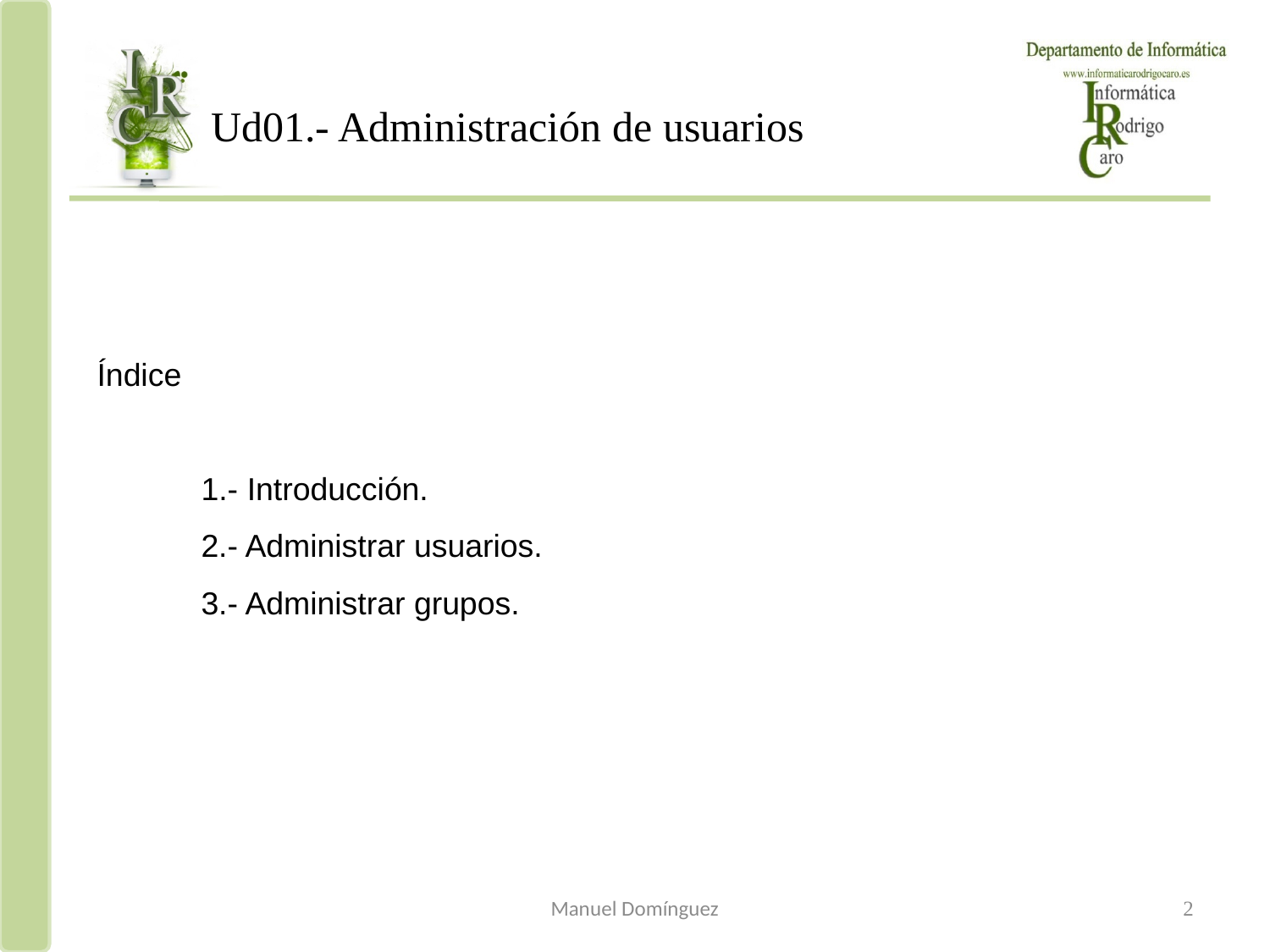

Ud01.- Administración de usuarios
# Índice 1.- Introducción. 2.- Administrar usuarios. 3.- Administrar grupos.
Manuel Domínguez
2